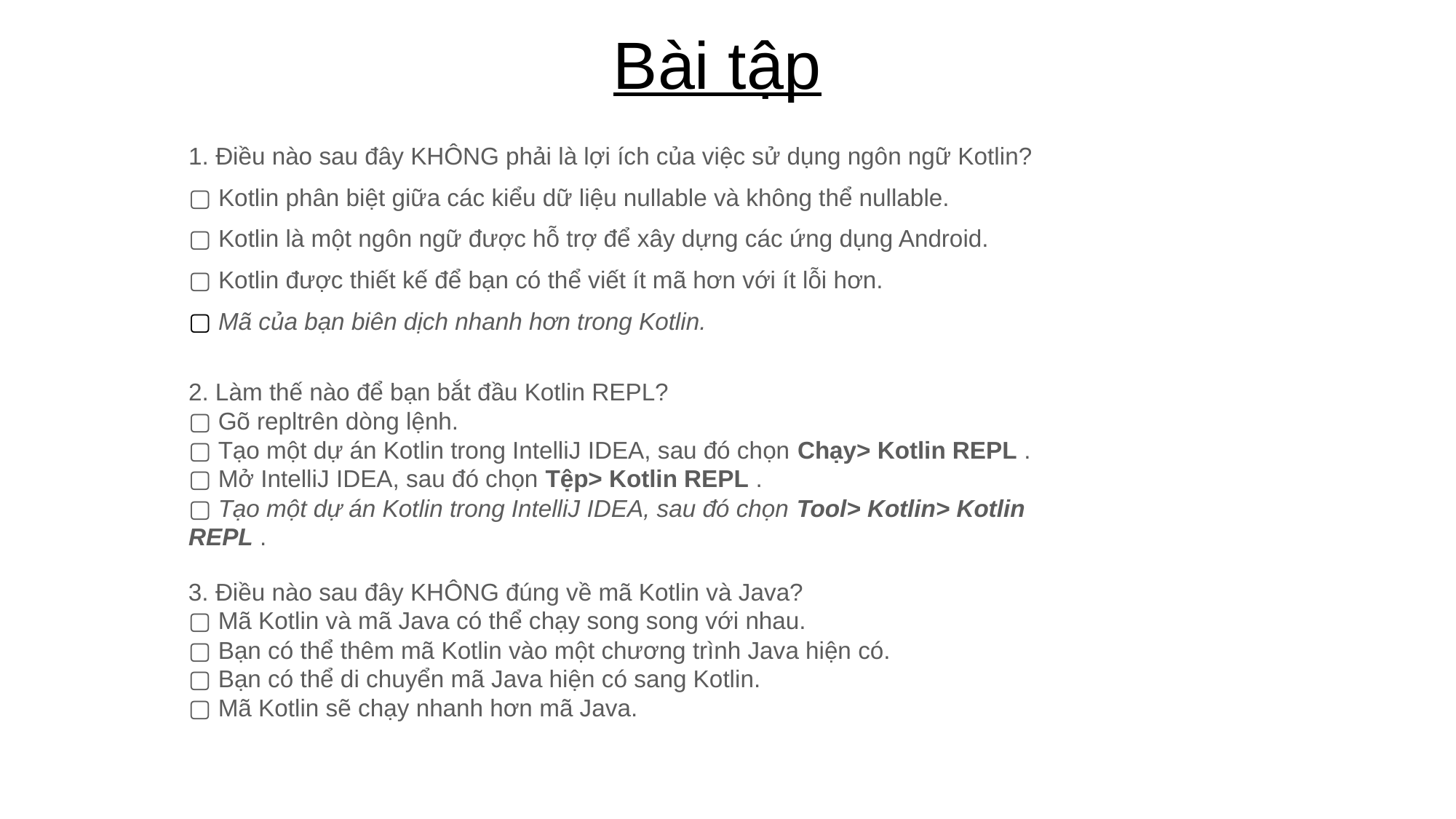

# Bài tập
1. Điều nào sau đây KHÔNG phải là lợi ích của việc sử dụng ngôn ngữ Kotlin?
▢ Kotlin phân biệt giữa các kiểu dữ liệu nullable và không thể nullable.
▢ Kotlin là một ngôn ngữ được hỗ trợ để xây dựng các ứng dụng Android.
▢ Kotlin được thiết kế để bạn có thể viết ít mã hơn với ít lỗi hơn.
▢ Mã của bạn biên dịch nhanh hơn trong Kotlin.

2. Làm thế nào để bạn bắt đầu Kotlin REPL?
▢ Gõ repltrên dòng lệnh.
▢ Tạo một dự án Kotlin trong IntelliJ IDEA, sau đó chọn Chạy> Kotlin REPL .
▢ Mở IntelliJ IDEA, sau đó chọn Tệp> Kotlin REPL .
▢ Tạo một dự án Kotlin trong IntelliJ IDEA, sau đó chọn Tool> Kotlin> Kotlin REPL .
3. Điều nào sau đây KHÔNG đúng về mã Kotlin và Java?
▢ Mã Kotlin và mã Java có thể chạy song song với nhau.
▢ Bạn có thể thêm mã Kotlin vào một chương trình Java hiện có.
▢ Bạn có thể di chuyển mã Java hiện có sang Kotlin.
▢ Mã Kotlin sẽ chạy nhanh hơn mã Java.